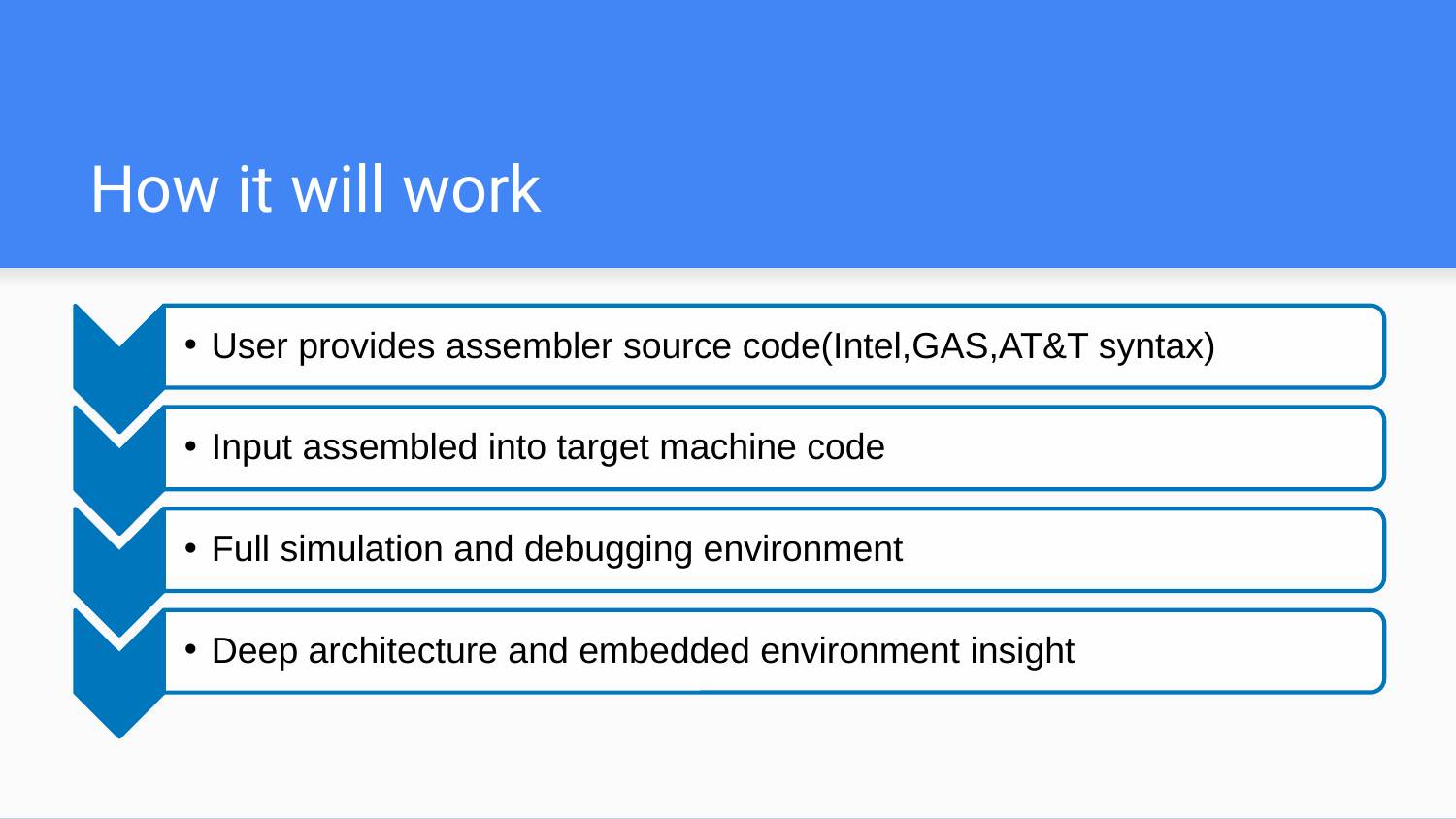

# How it will work

User provides assembler source code(Intel,GAS,AT&T syntax)

Input assembled into target machine code

Full simulation and debugging environment

Deep architecture and embedded environment insight